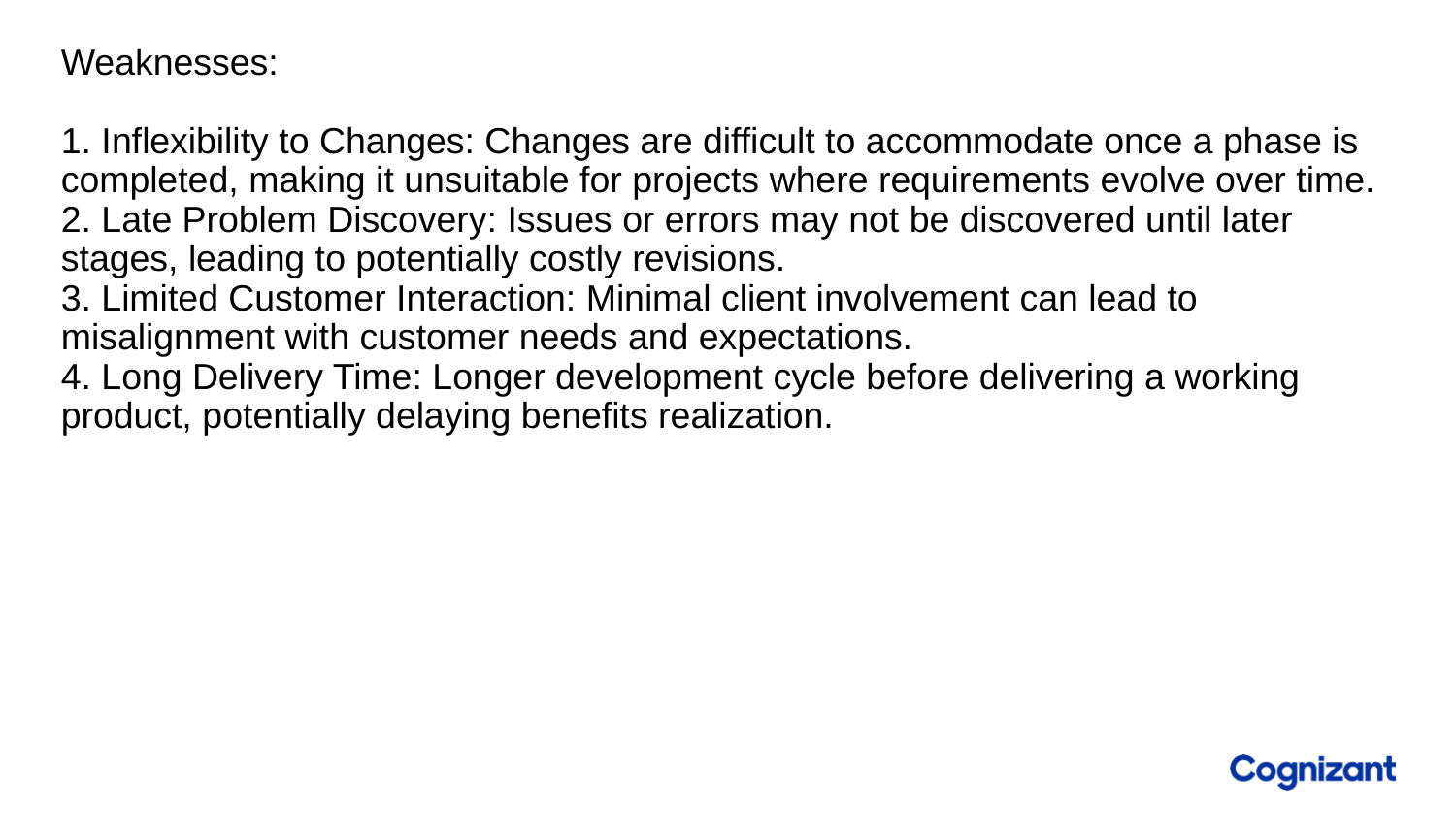

# Weaknesses: 1. Inflexibility to Changes: Changes are difficult to accommodate once a phase is completed, making it unsuitable for projects where requirements evolve over time. 2. Late Problem Discovery: Issues or errors may not be discovered until later stages, leading to potentially costly revisions. 3. Limited Customer Interaction: Minimal client involvement can lead to misalignment with customer needs and expectations. 4. Long Delivery Time: Longer development cycle before delivering a working product, potentially delaying benefits realization.